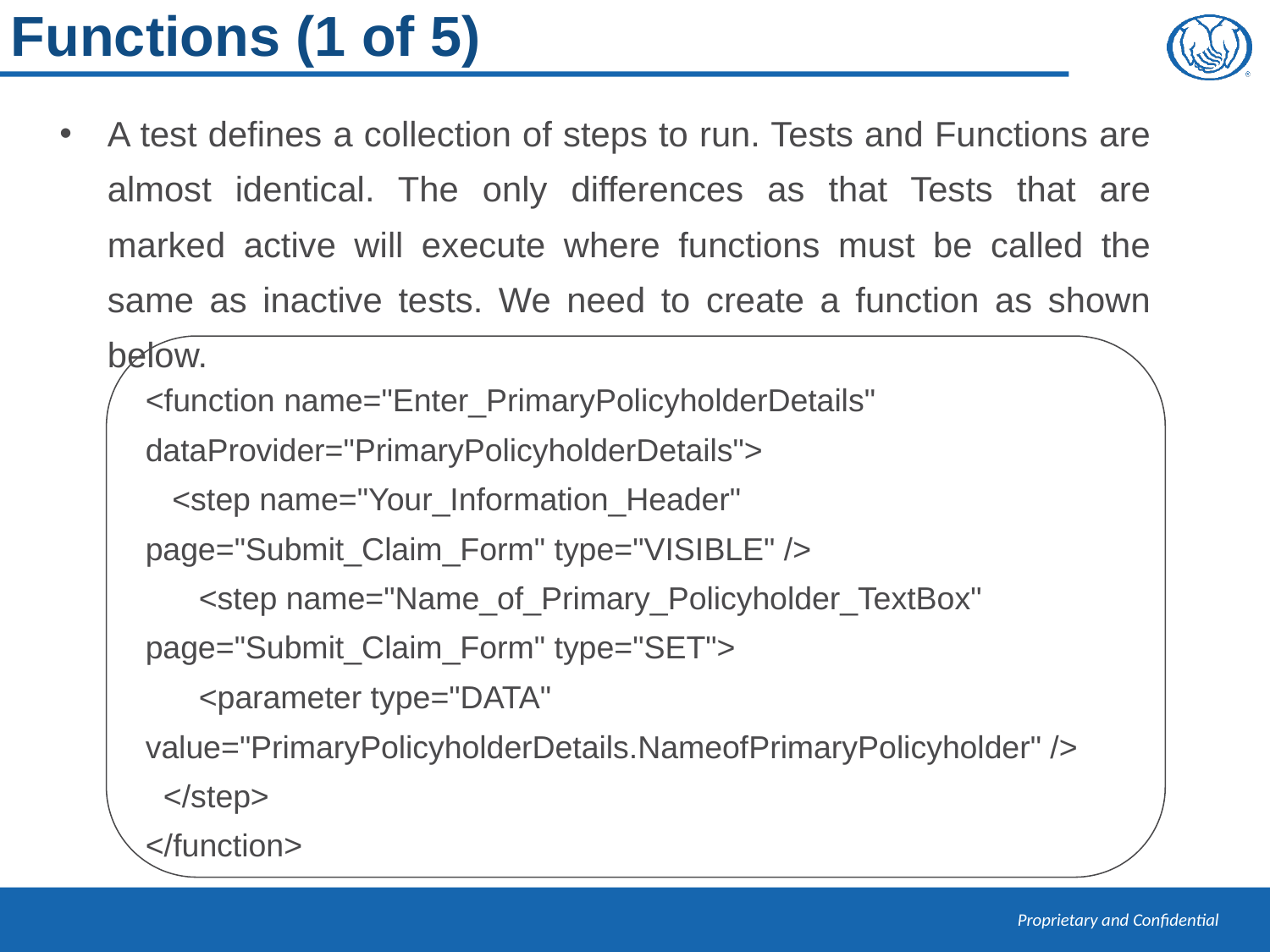

# Functions (1 of 5)
A test defines a collection of steps to run. Tests and Functions are almost identical. The only differences as that Tests that are marked active will execute where functions must be called the same as inactive tests. We need to create a function as shown below.
<function name="Enter_PrimaryPolicyholderDetails"  dataProvider="PrimaryPolicyholderDetails">
   <step name="Your_Information_Header" page="Submit_Claim_Form" type="VISIBLE" />
      <step name="Name_of_Primary_Policyholder_TextBox" page="Submit_Claim_Form" type="SET">
      <parameter type="DATA" value="PrimaryPolicyholderDetails.NameofPrimaryPolicyholder" />
  </step>
</function>